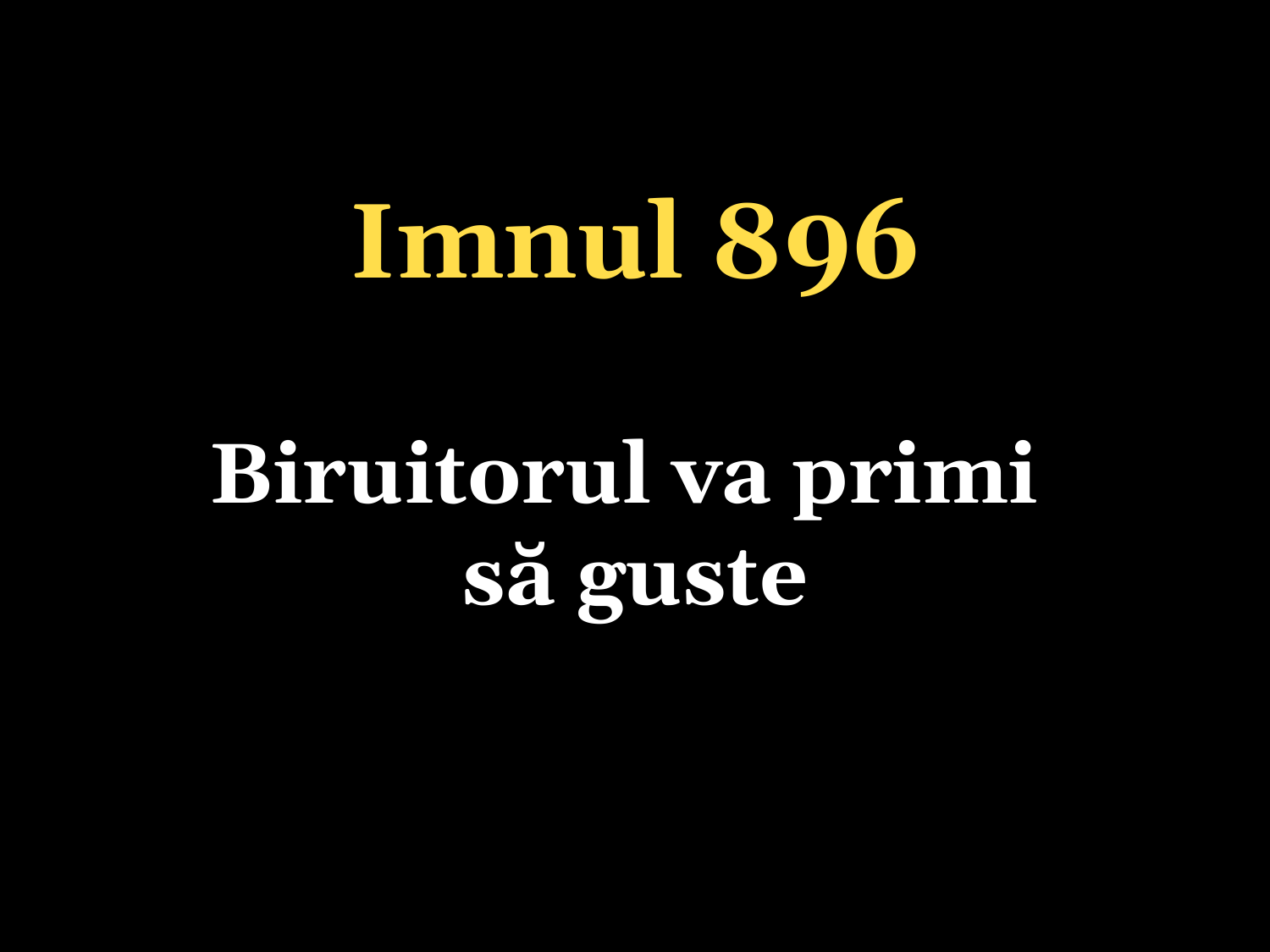

Imnul 896
Biruitorul va primi
să guste